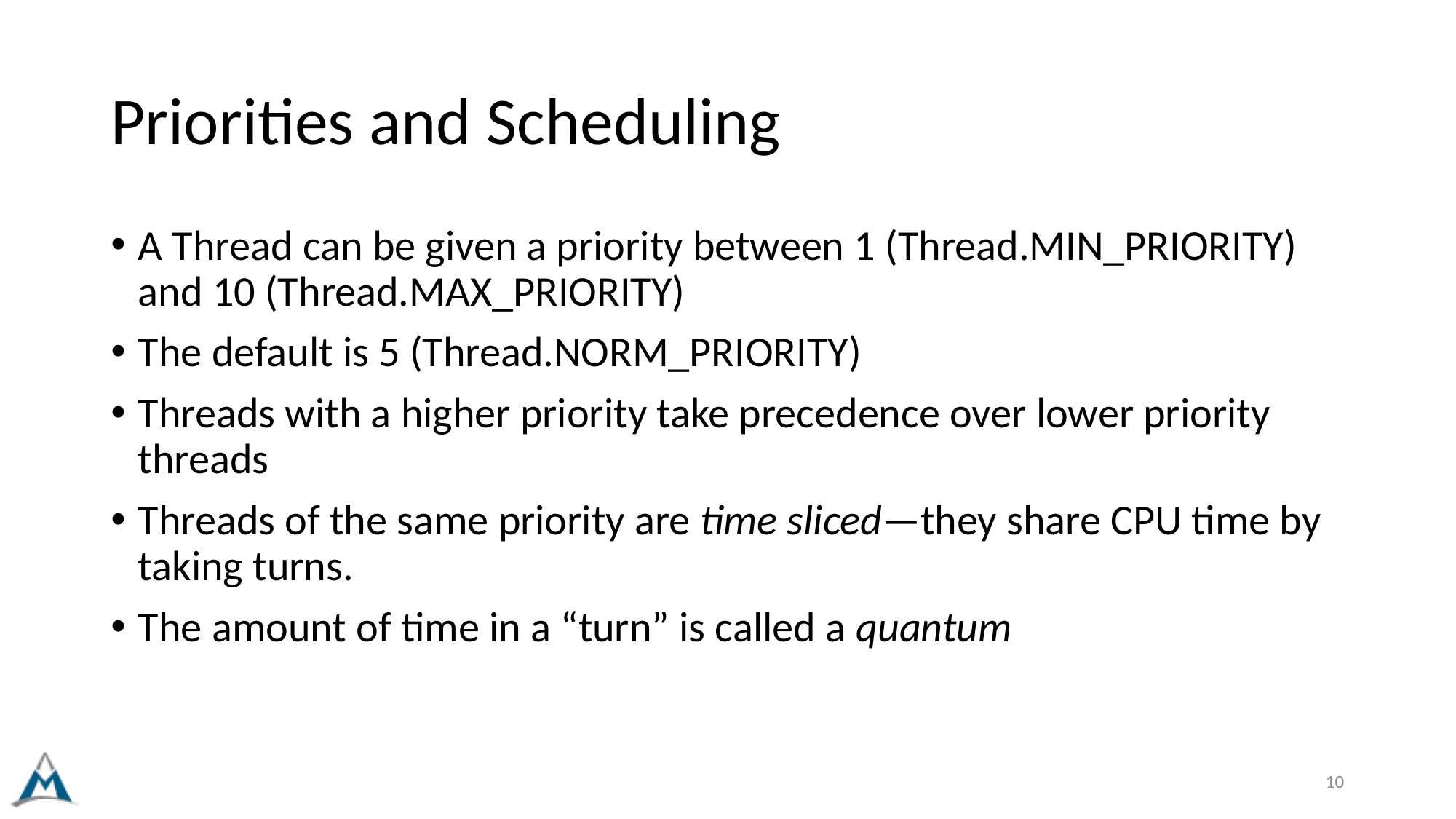

# Priorities and Scheduling
A Thread can be given a priority between 1 (Thread.MIN_PRIORITY) and 10 (Thread.MAX_PRIORITY)
The default is 5 (Thread.NORM_PRIORITY)
Threads with a higher priority take precedence over lower priority threads
Threads of the same priority are time sliced—they share CPU time by taking turns.
The amount of time in a “turn” is called a quantum
10